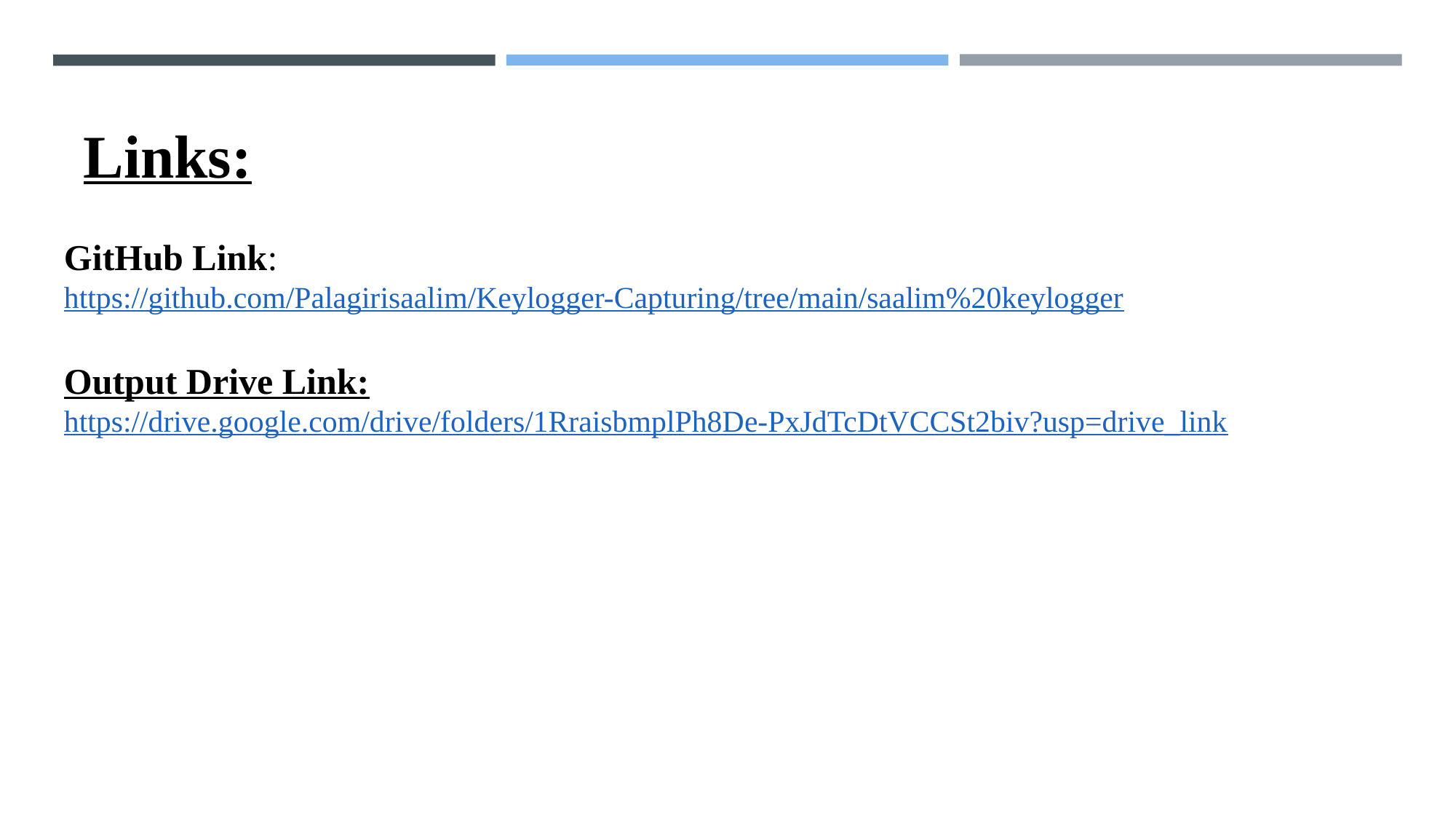

#

Links:

GitHub Link:
https://github.com/Palagirisaalim/Keylogger-Capturing/tree/main/saalim%20keylogger

Output Drive Link:
https://drive.google.com/drive/folders/1RraisbmplPh8De-PxJdTcDtVCCSt2biv?usp=drive_link